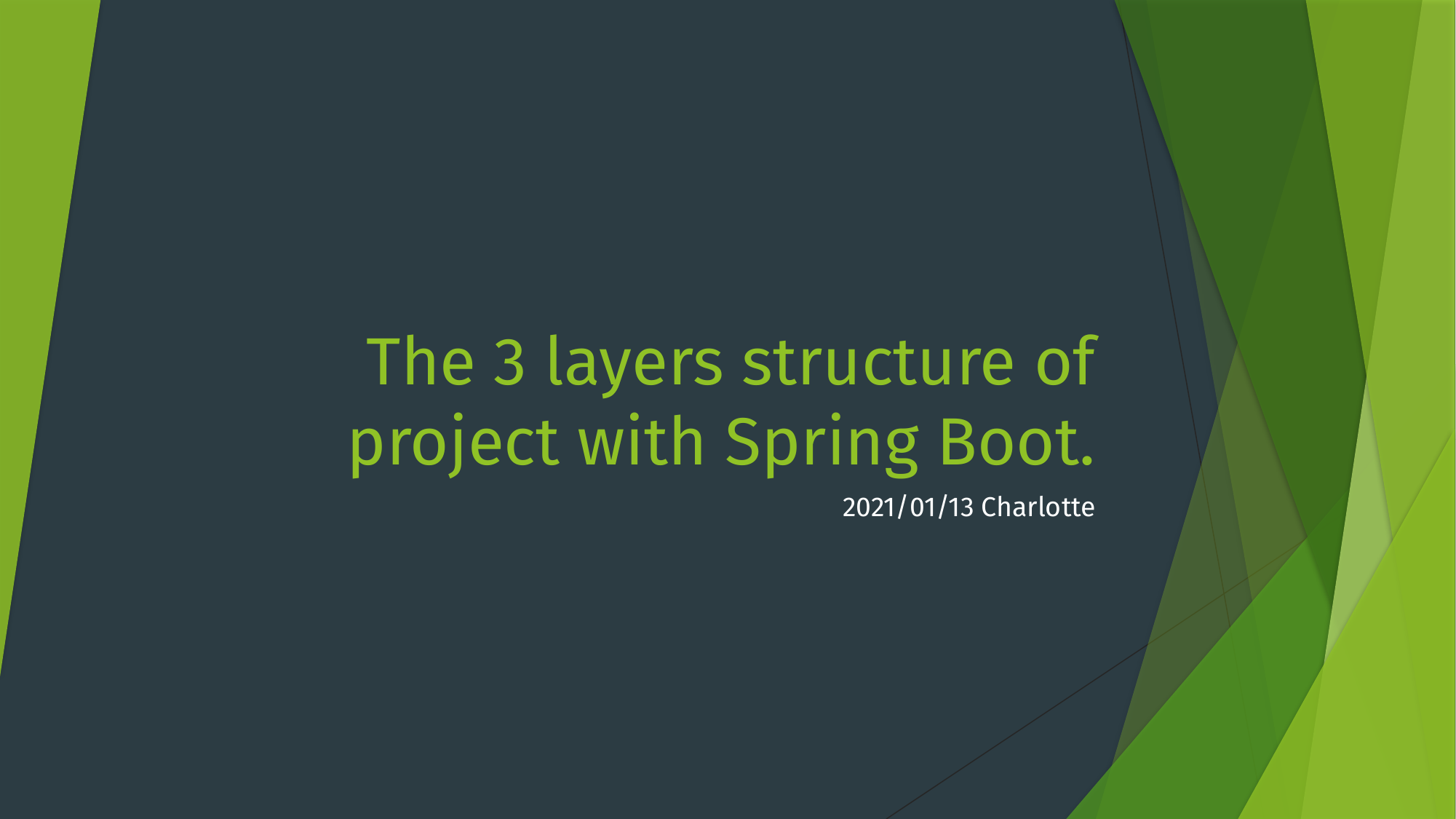

# The 3 layers structure of project with Spring Boot.
2021/01/13 Charlotte